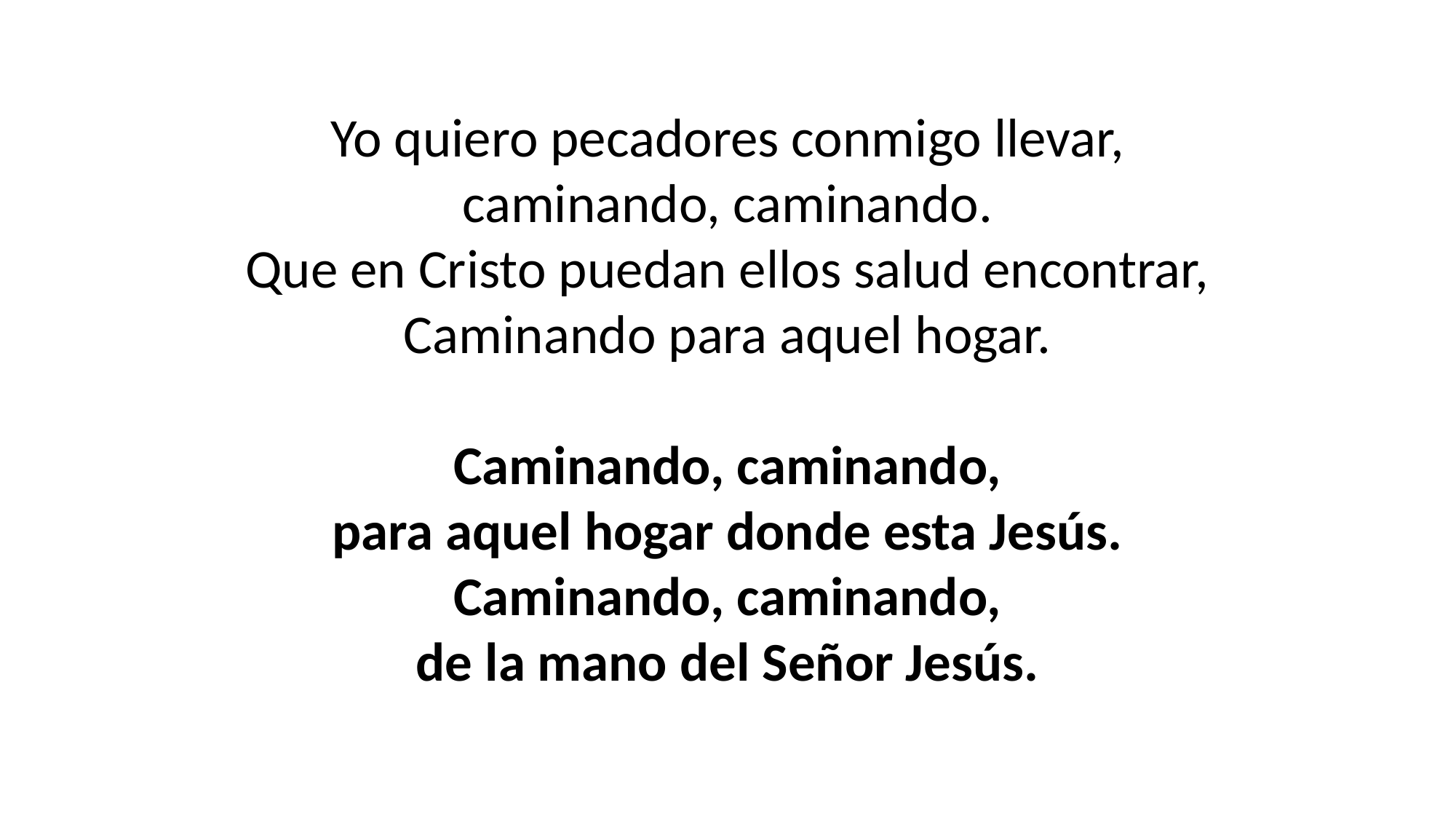

Yo quiero pecadores conmigo llevar,
caminando, caminando.
Que en Cristo puedan ellos salud encontrar,
Caminando para aquel hogar.

Caminando, caminando,
para aquel hogar donde esta Jesús.
Caminando, caminando,
de la mano del Señor Jesús.